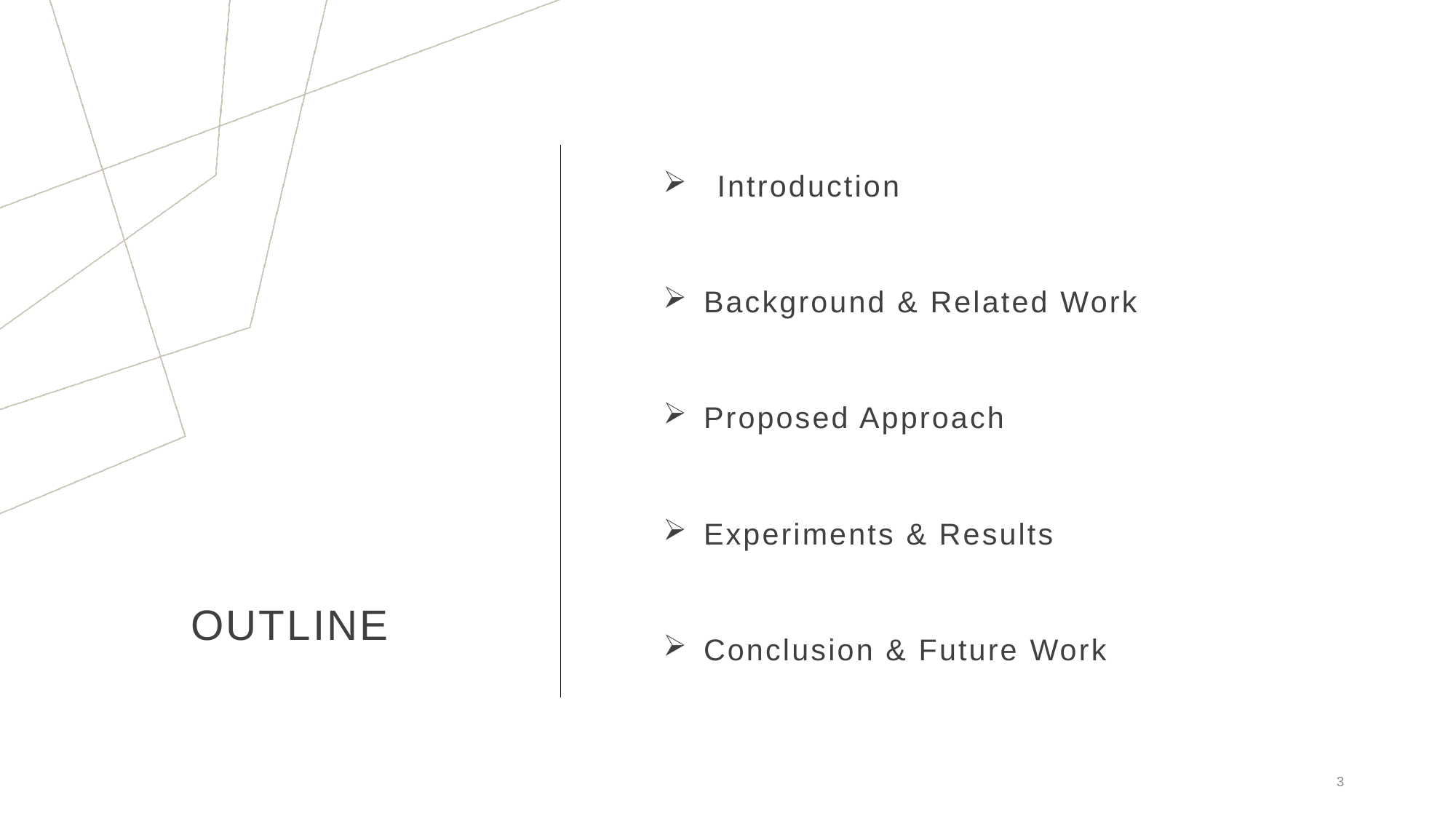

Introduction
Background & Related Work
Proposed Approach
# Outline
Experiments & Results
Conclusion & Future Work
3